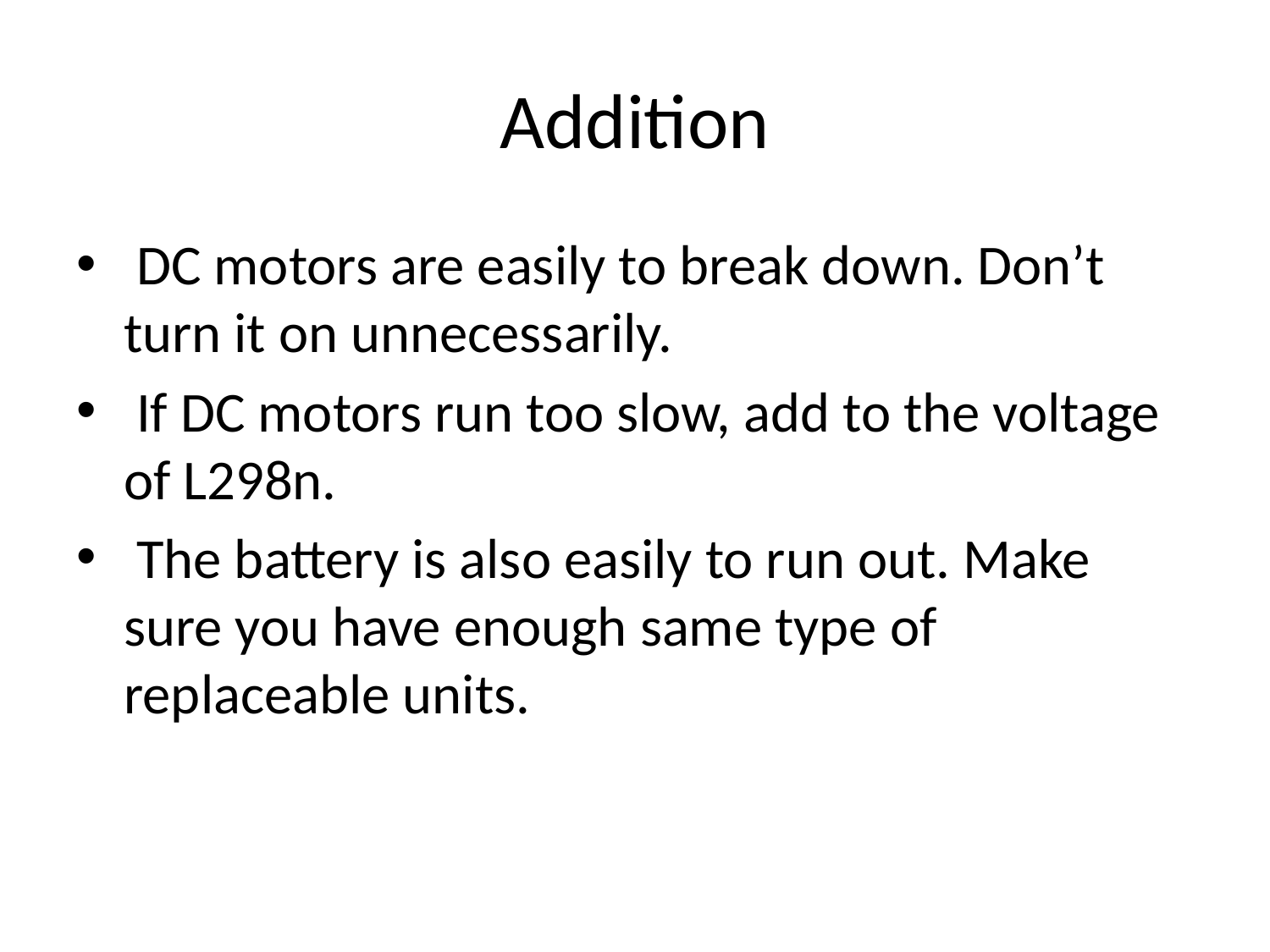

# Addition
 DC motors are easily to break down. Don’t turn it on unnecessarily.
 If DC motors run too slow, add to the voltage of L298n.
 The battery is also easily to run out. Make sure you have enough same type of replaceable units.